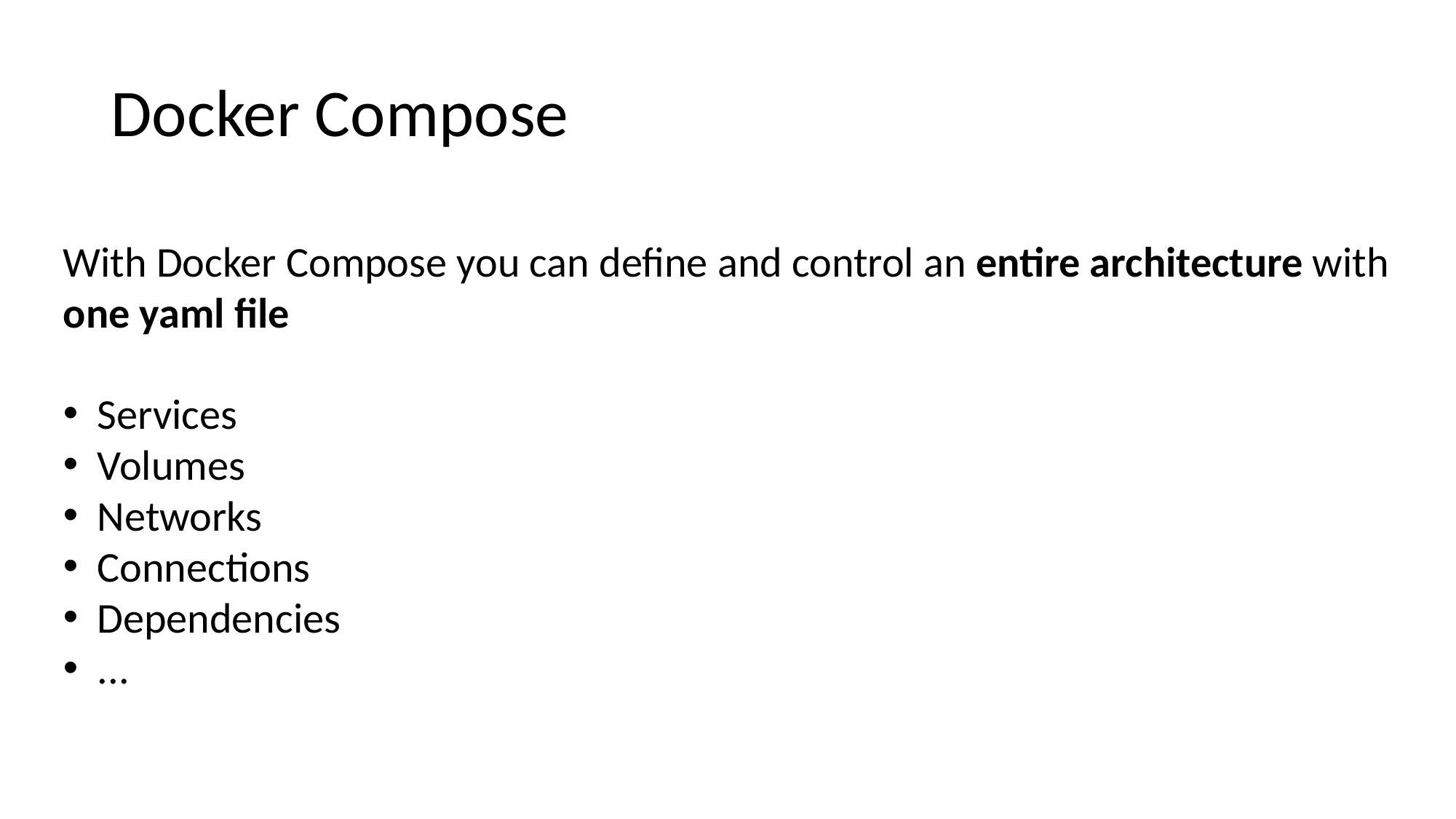

# Docker Compose
With Docker Compose you can define and control an entire architecture with one yaml file
Services
Volumes
Networks
Connections
Dependencies
...